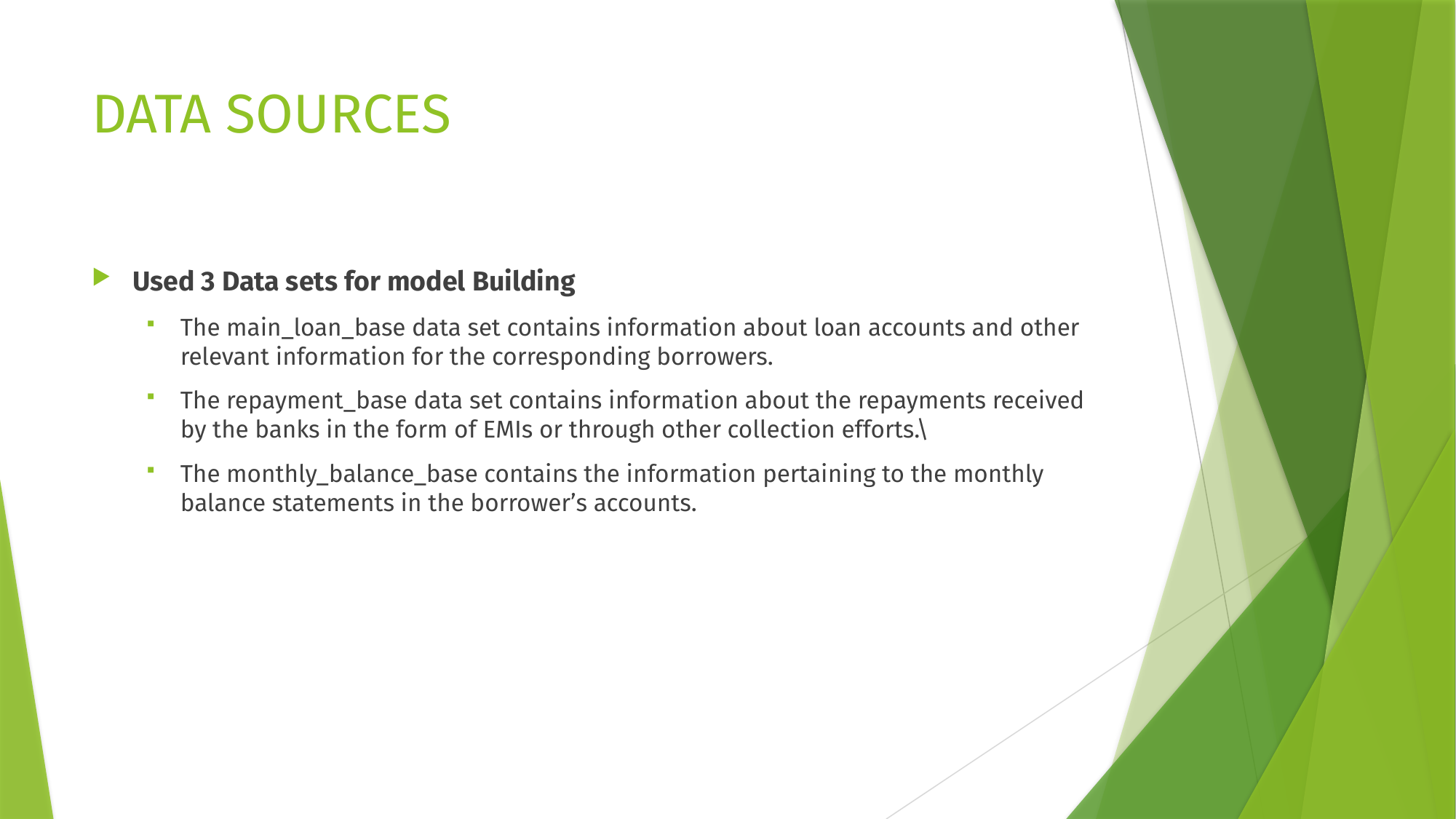

# DATA SOURCES
Used 3 Data sets for model Building
The main_loan_base data set contains information about loan accounts and other relevant information for the corresponding borrowers.
The repayment_base data set contains information about the repayments received by the banks in the form of EMIs or through other collection efforts.\
The monthly_balance_base contains the information pertaining to the monthly balance statements in the borrower’s accounts.